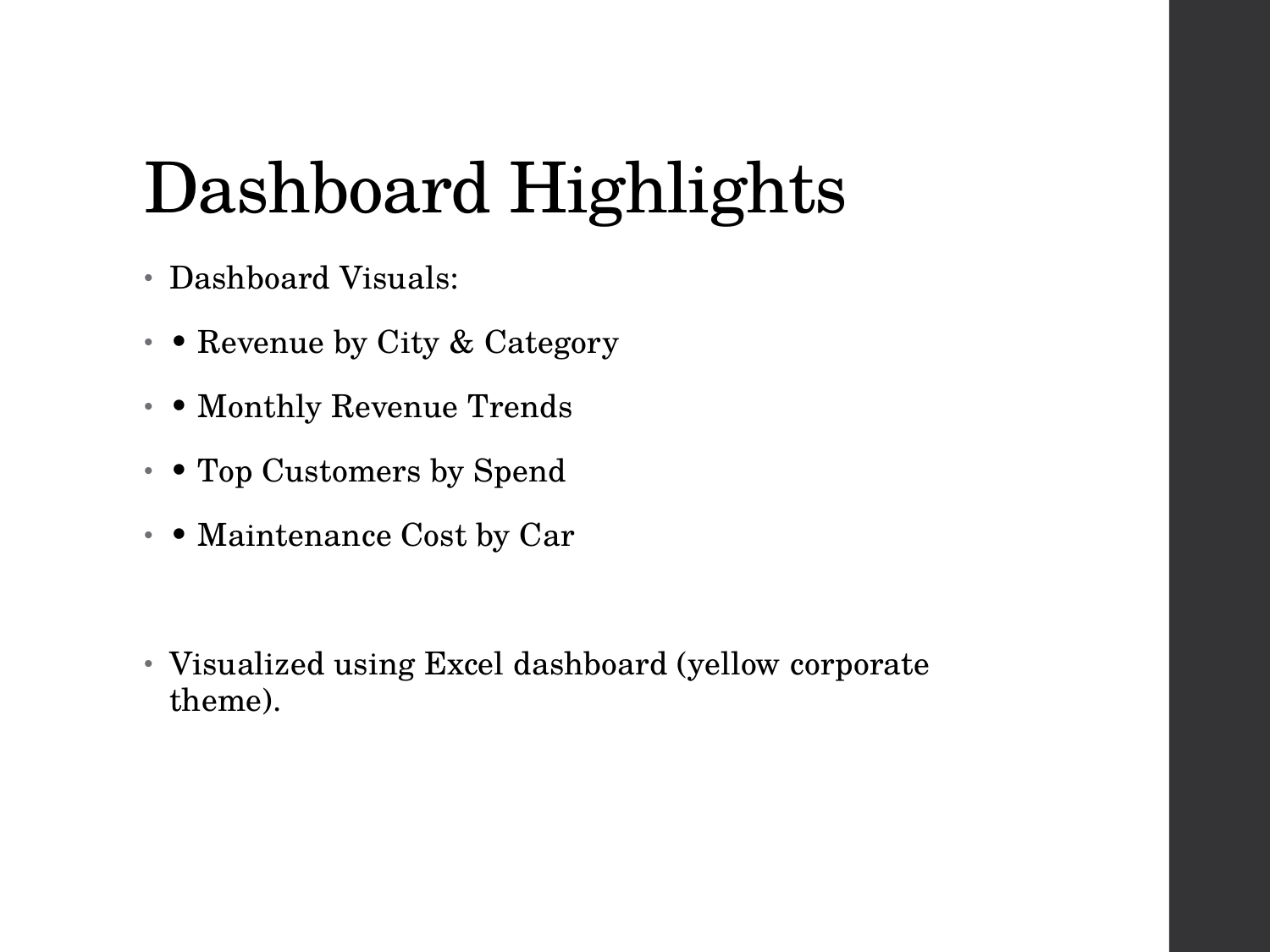

# Dashboard Highlights
Dashboard Visuals:
• Revenue by City & Category
• Monthly Revenue Trends
• Top Customers by Spend
• Maintenance Cost by Car

Visualized using Excel dashboard (yellow corporate theme).